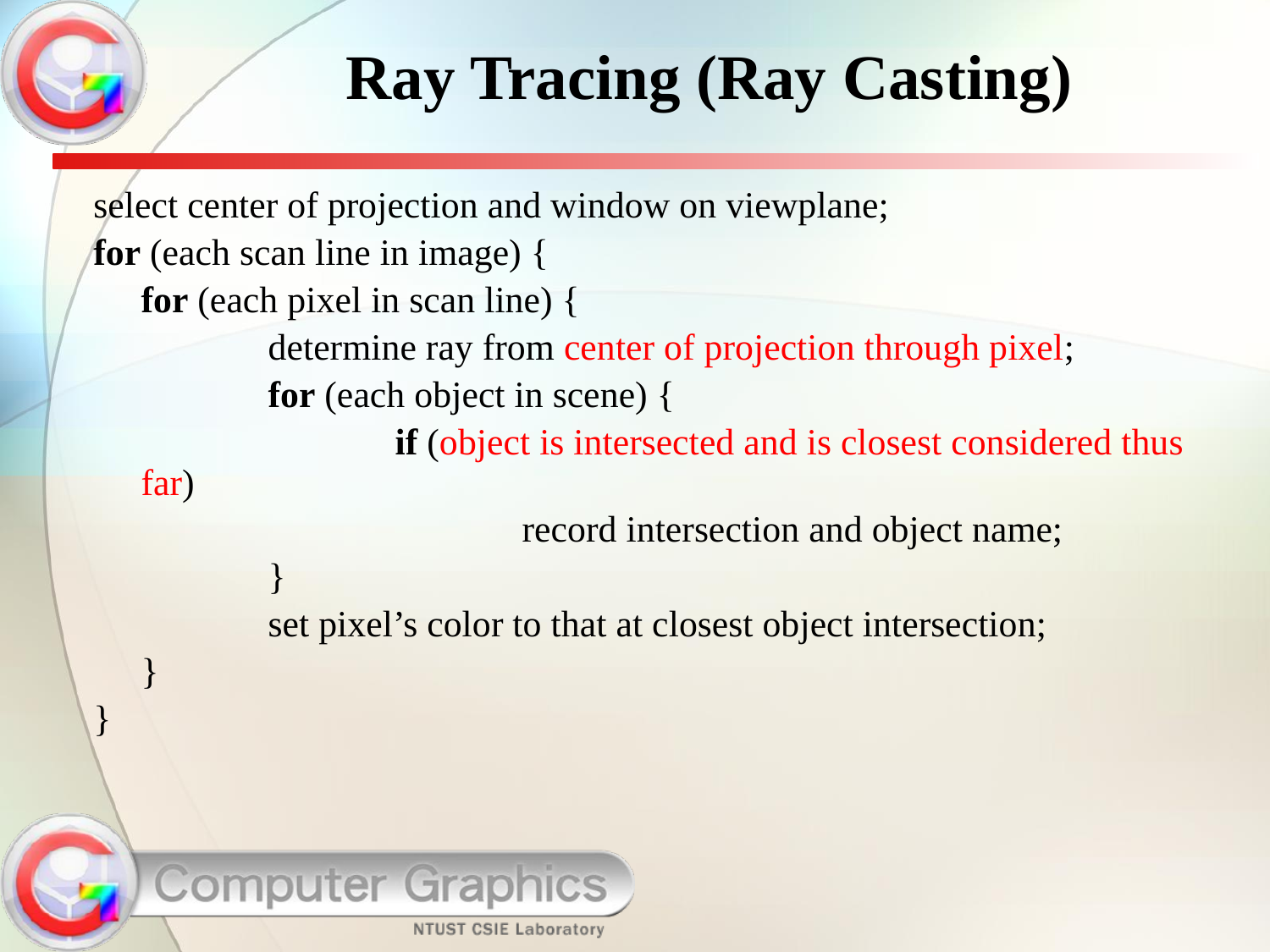

Ray Tracing (Ray Casting)
select center of projection and window on viewplane;
for (each scan line in image) {
	for (each pixel in scan line) {
		determine ray from center of projection through pixel;
		for (each object in scene) {
			if (object is intersected and is closest considered thus far)
				record intersection and object name;
		}
		set pixel’s color to that at closest object intersection;
	}
}